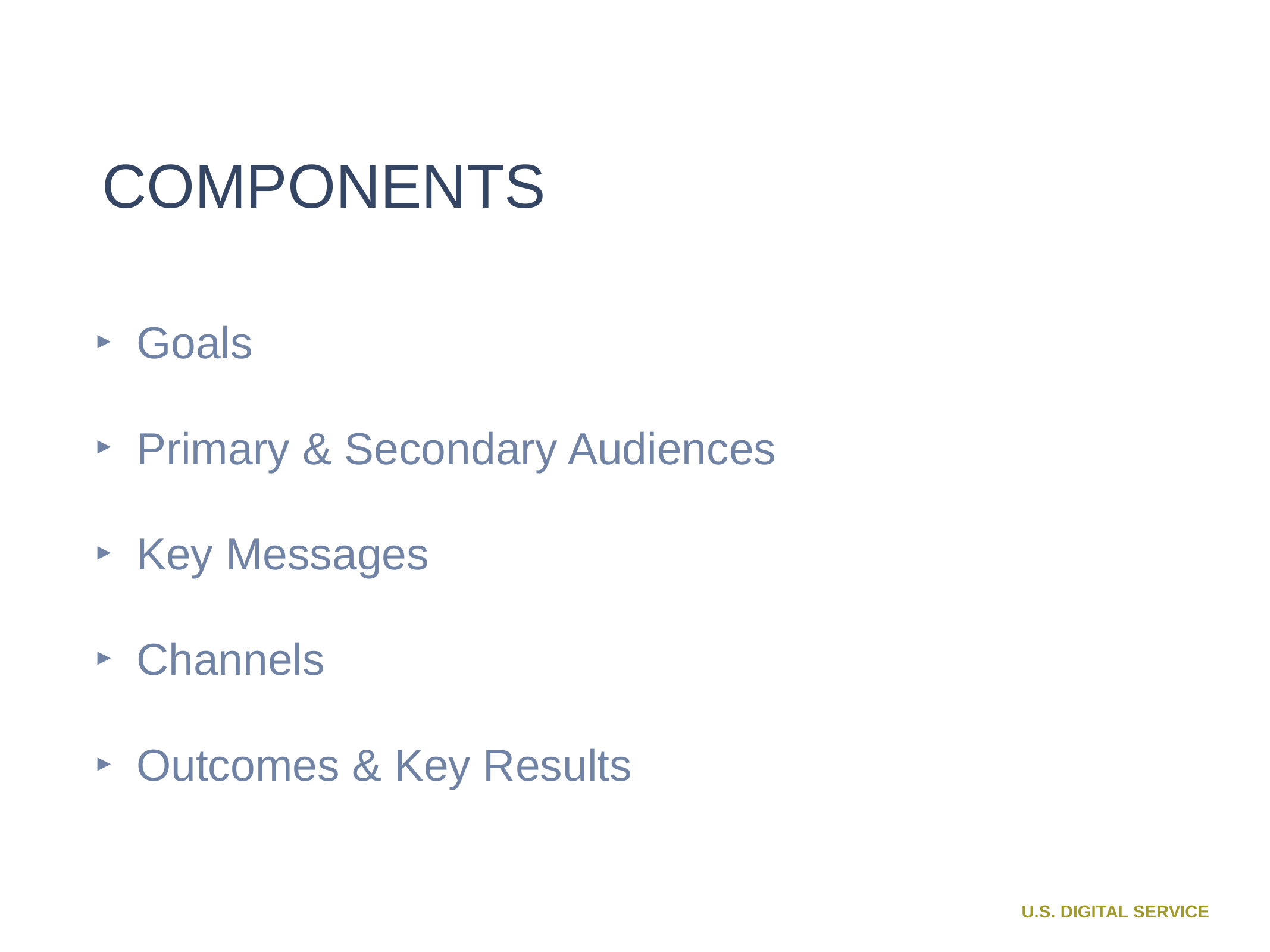

# COMPONENTS
Goals
Primary & Secondary Audiences
Key Messages
Channels
Outcomes & Key Results